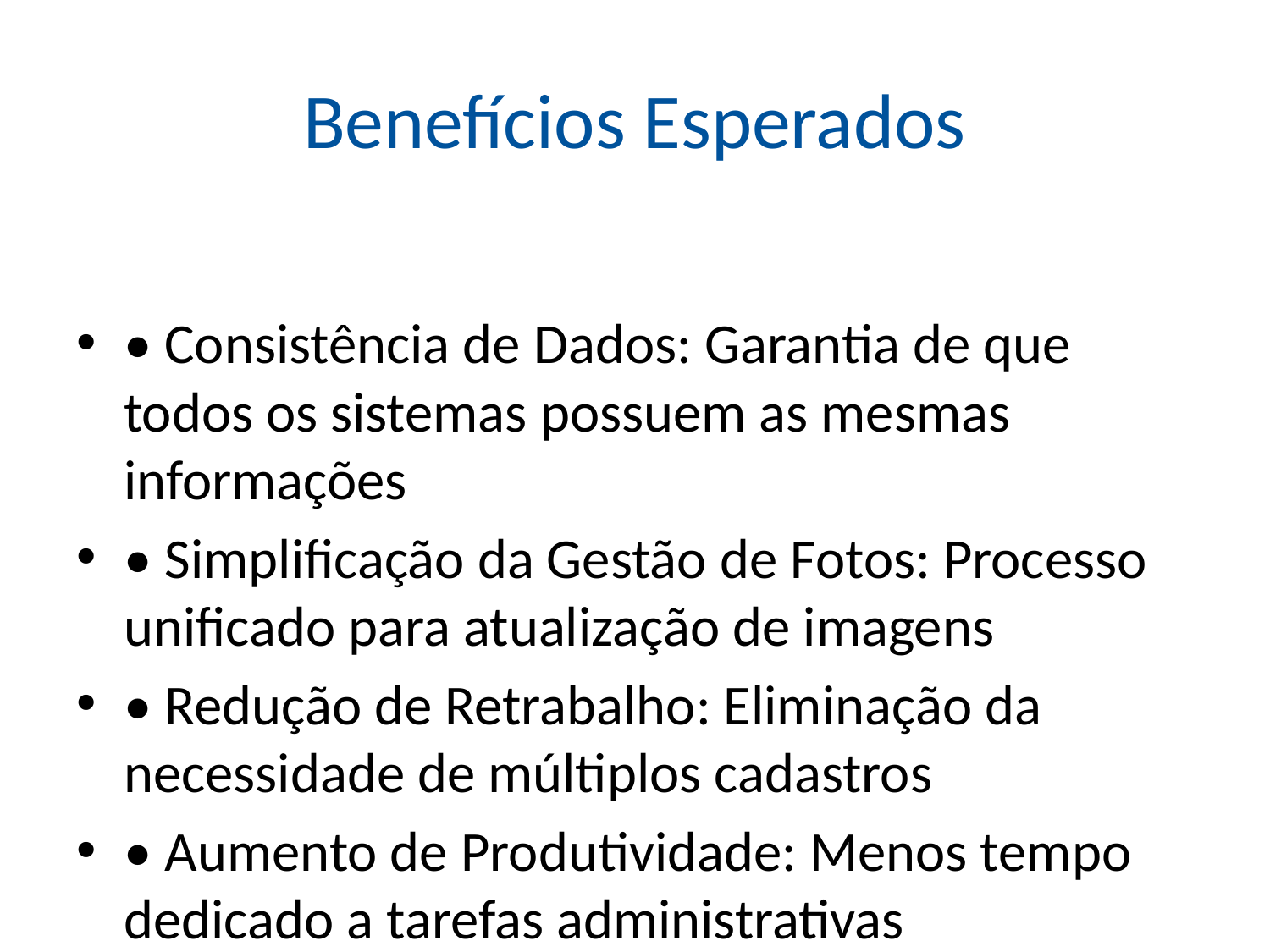

# Benefícios Esperados

• Consistência de Dados: Garantia de que todos os sistemas possuem as mesmas informações
• Simplificação da Gestão de Fotos: Processo unificado para atualização de imagens
• Redução de Retrabalho: Eliminação da necessidade de múltiplos cadastros
• Aumento de Produtividade: Menos tempo dedicado a tarefas administrativas
• Melhoria na Segurança: Controle centralizado de acessos e permissões

Retorno Esperado:
• Redução de 70% no tempo dedicado à gestão de cadastros
• Eliminação de inconsistências entre sistemas
• Aumento na segurança e controle de acesso
• Melhoria na experiência dos usuários
• Redução de custos operacionais a longo prazo